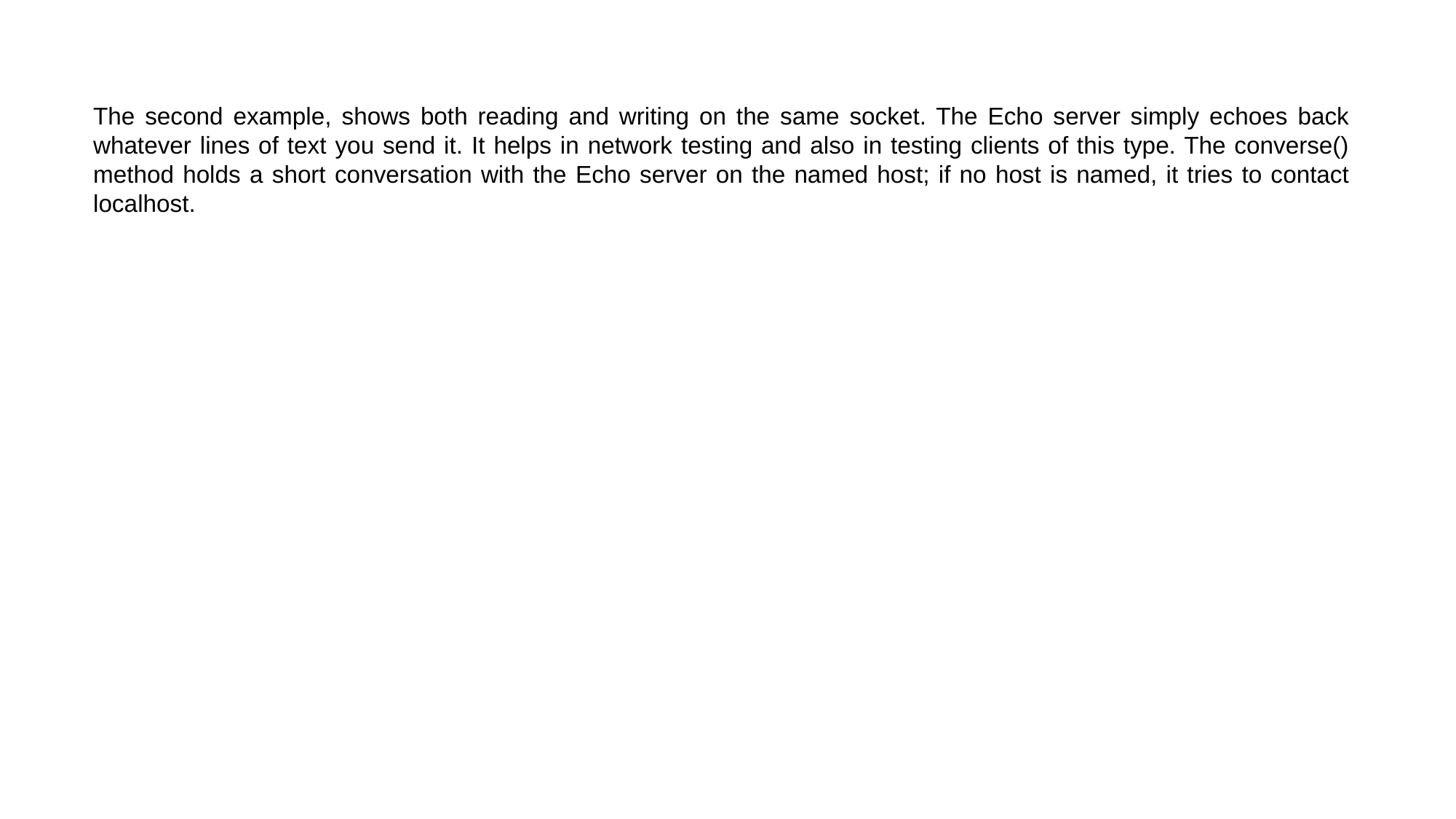

The second example, shows both reading and writing on the same socket. The Echo server simply echoes back whatever lines of text you send it. It helps in network testing and also in testing clients of this type. The converse() method holds a short conversation with the Echo server on the named host; if no host is named, it tries to contact localhost.